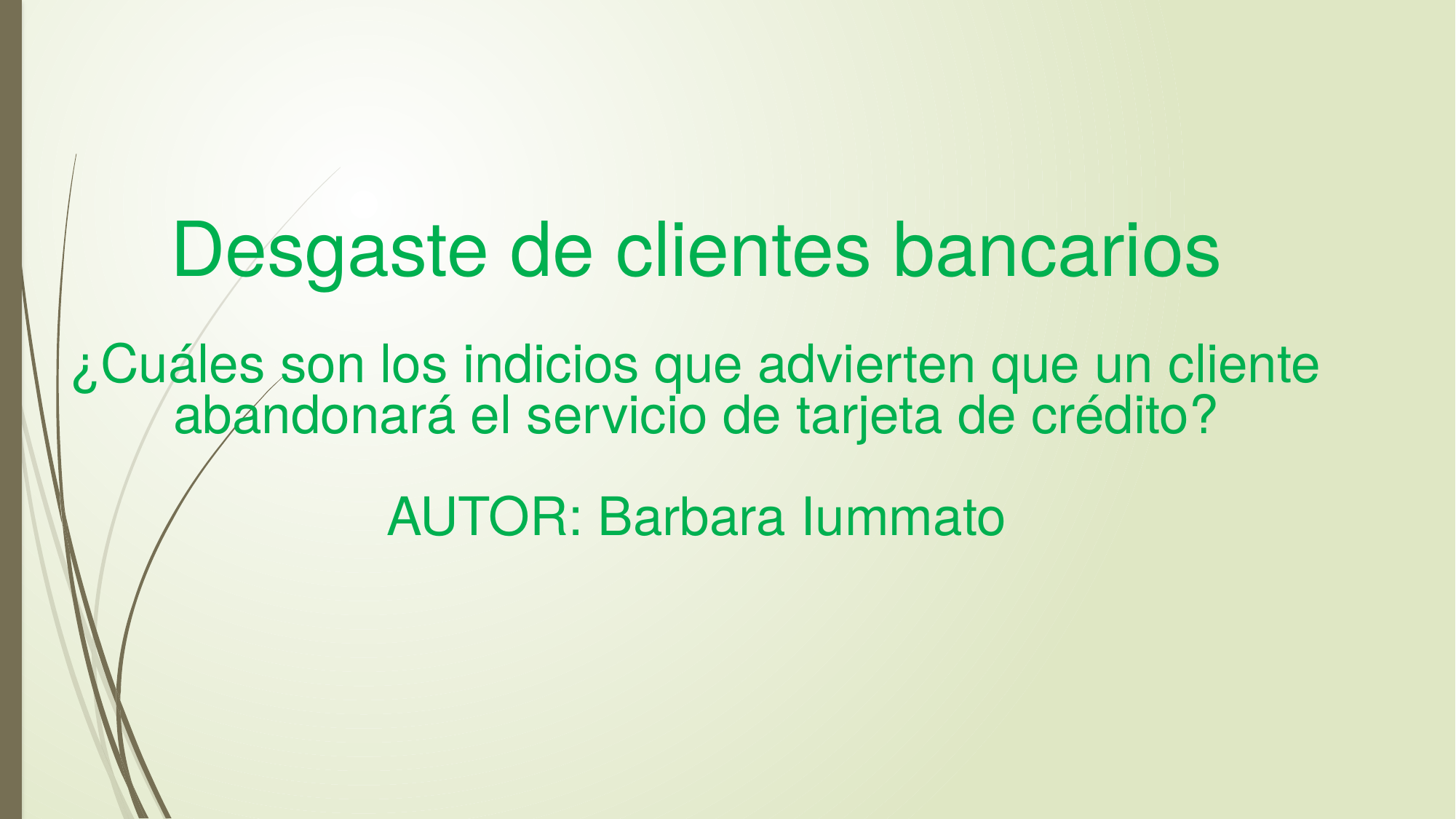

Desgaste de clientes bancarios

¿Cuáles son los indicios que advierten que un cliente abandonará el servicio de tarjeta de crédito?

AUTOR: Barbara Iummato